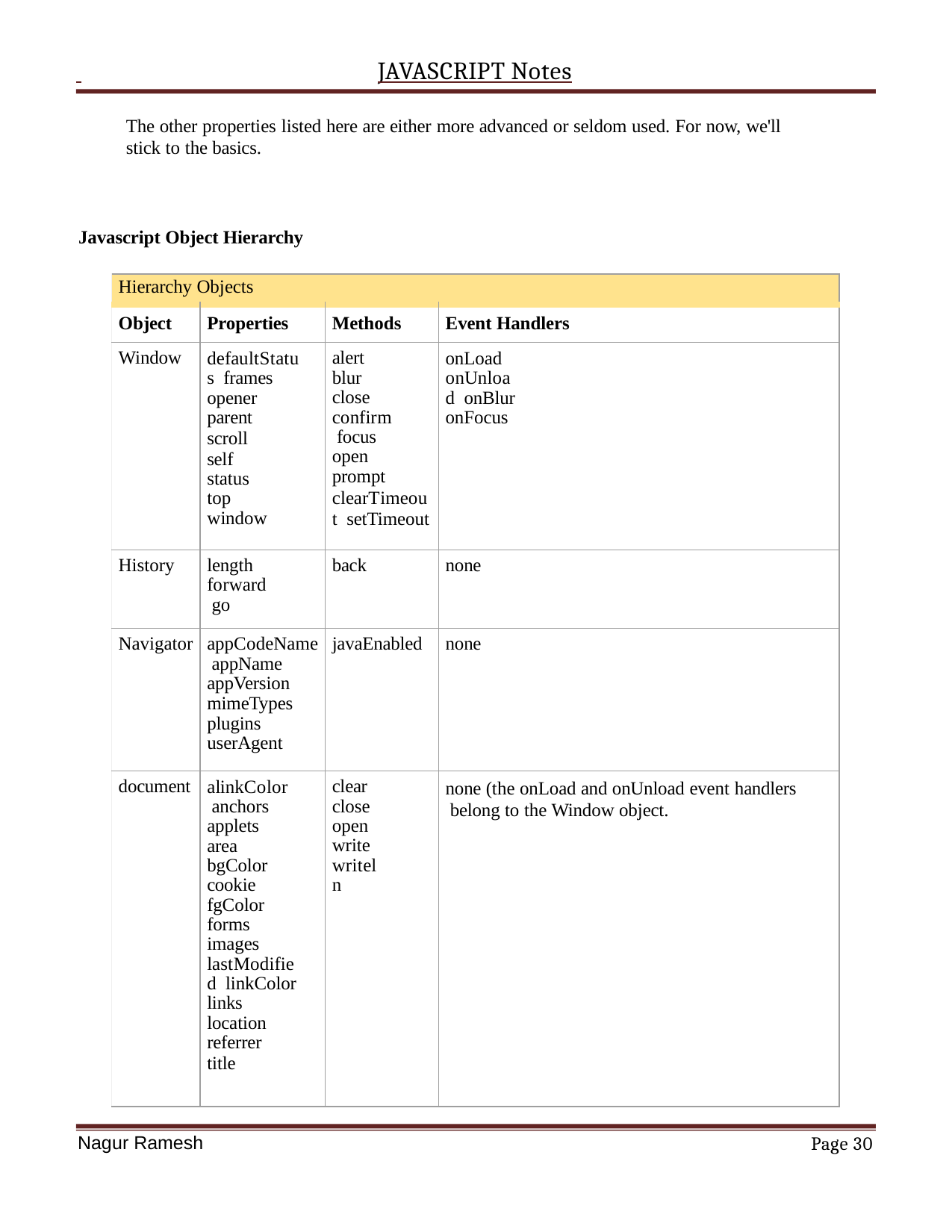

JAVASCRIPT Notes

The other properties listed here are either more advanced or seldom used. For now, we'll  stick to the basics.
Javascript Object Hierarchy
| Hierarchy Objects |  |  |  |
| --- | --- | --- | --- |
| Object | Properties | Methods | Event Handlers |
| Window | defaultStatus frames opener parent scroll self status top window | alert blur close confirm focus open prompt clearTimeout setTimeout | onLoad onUnload onBlur onFocus |
| History | length forward go | back | none |
| Navigator | appCodeName appName appVersion mimeTypes plugins userAgent | javaEnabled | none |
| document | alinkColor anchors applets area bgColor cookie fgColor forms images lastModified linkColor links location referrer title | clear close open write writeln | none (the onLoad and onUnload event handlers belong to the Window object. |

Page 30
Nagur Ramesh